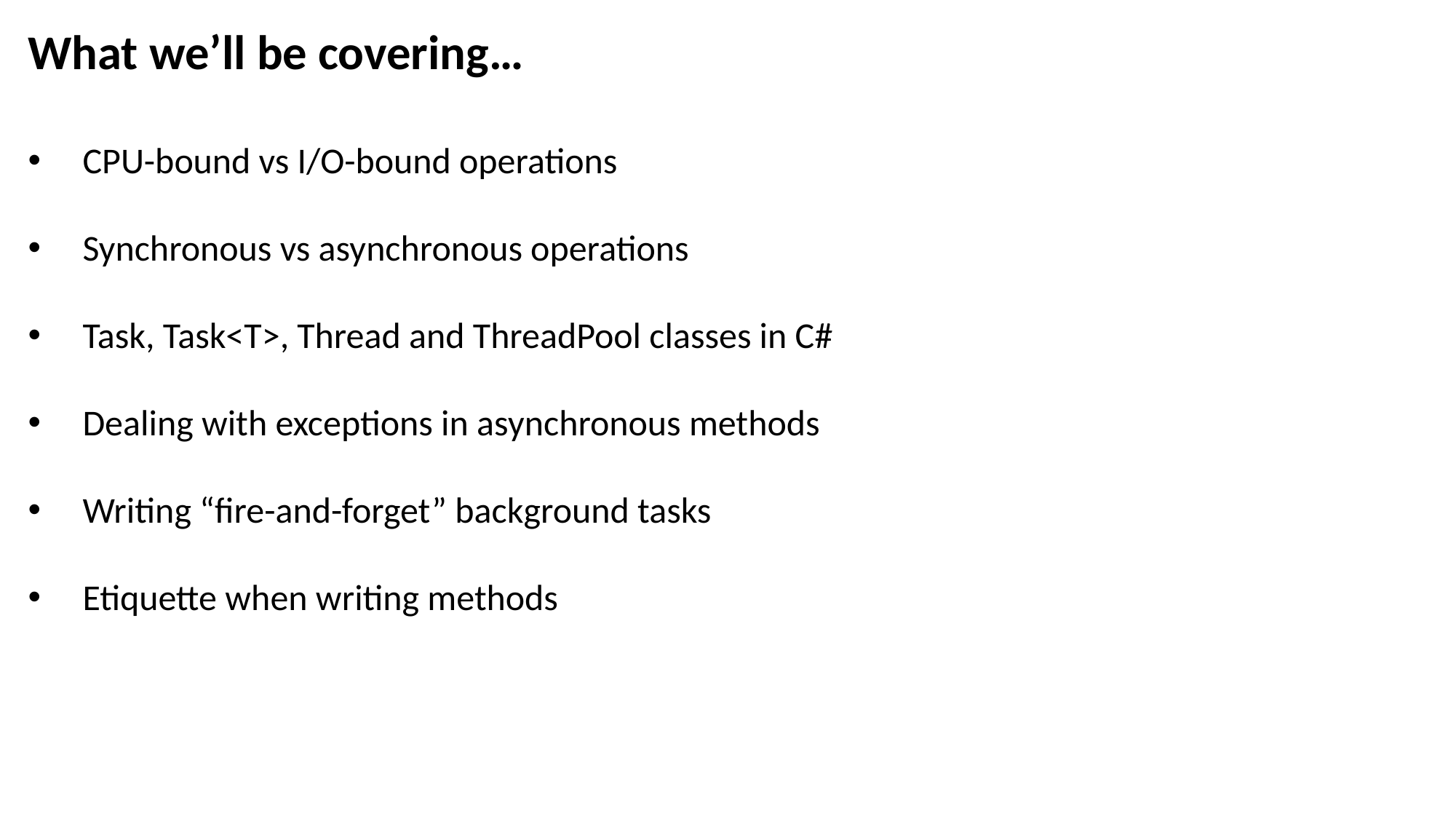

What we’ll be covering…

CPU-bound vs I/O-bound operations

Synchronous vs asynchronous operations

Task, Task<T>, Thread and ThreadPool classes in C#

Dealing with exceptions in asynchronous methods

Writing “fire-and-forget” background tasks

Etiquette when writing methods